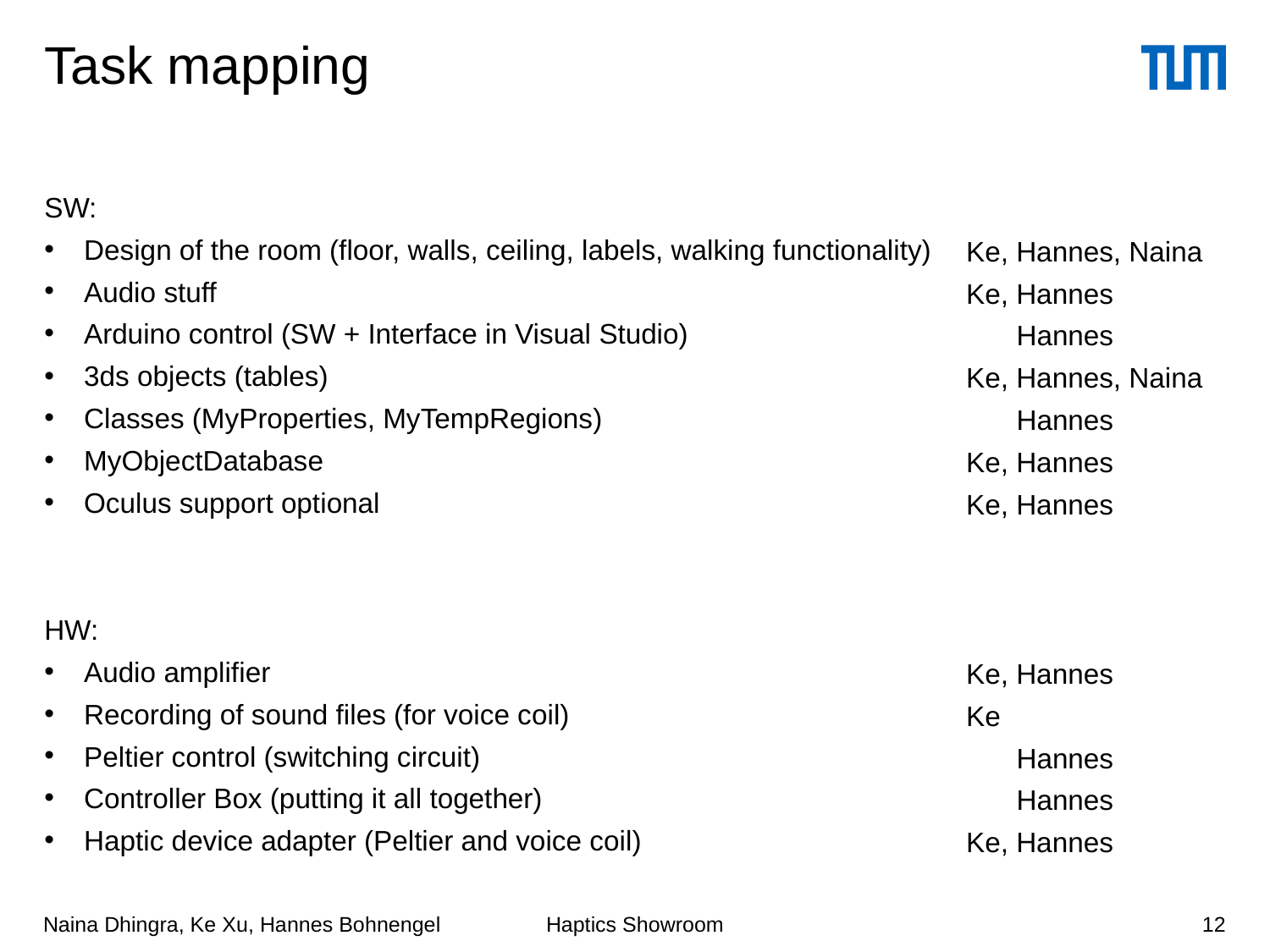

# Task mapping
SW:
Design of the room (floor, walls, ceiling, labels, walking functionality)
Audio stuff
Arduino control (SW + Interface in Visual Studio)
3ds objects (tables)
Classes (MyProperties, MyTempRegions)
MyObjectDatabase
Oculus support optional

HW:
Audio amplifier
Recording of sound files (for voice coil)
Peltier control (switching circuit)
Controller Box (putting it all together)
Haptic device adapter (Peltier and voice coil)

Ke, Hannes, Naina
Ke, Hannes
	Hannes
Ke, Hannes, Naina
	Hannes
Ke, Hannes
Ke, Hannes

Ke, Hannes
Ke
	Hannes
	Hannes
Ke, Hannes
Naina Dhingra, Ke Xu, Hannes Bohnengel
12
Haptics Showroom